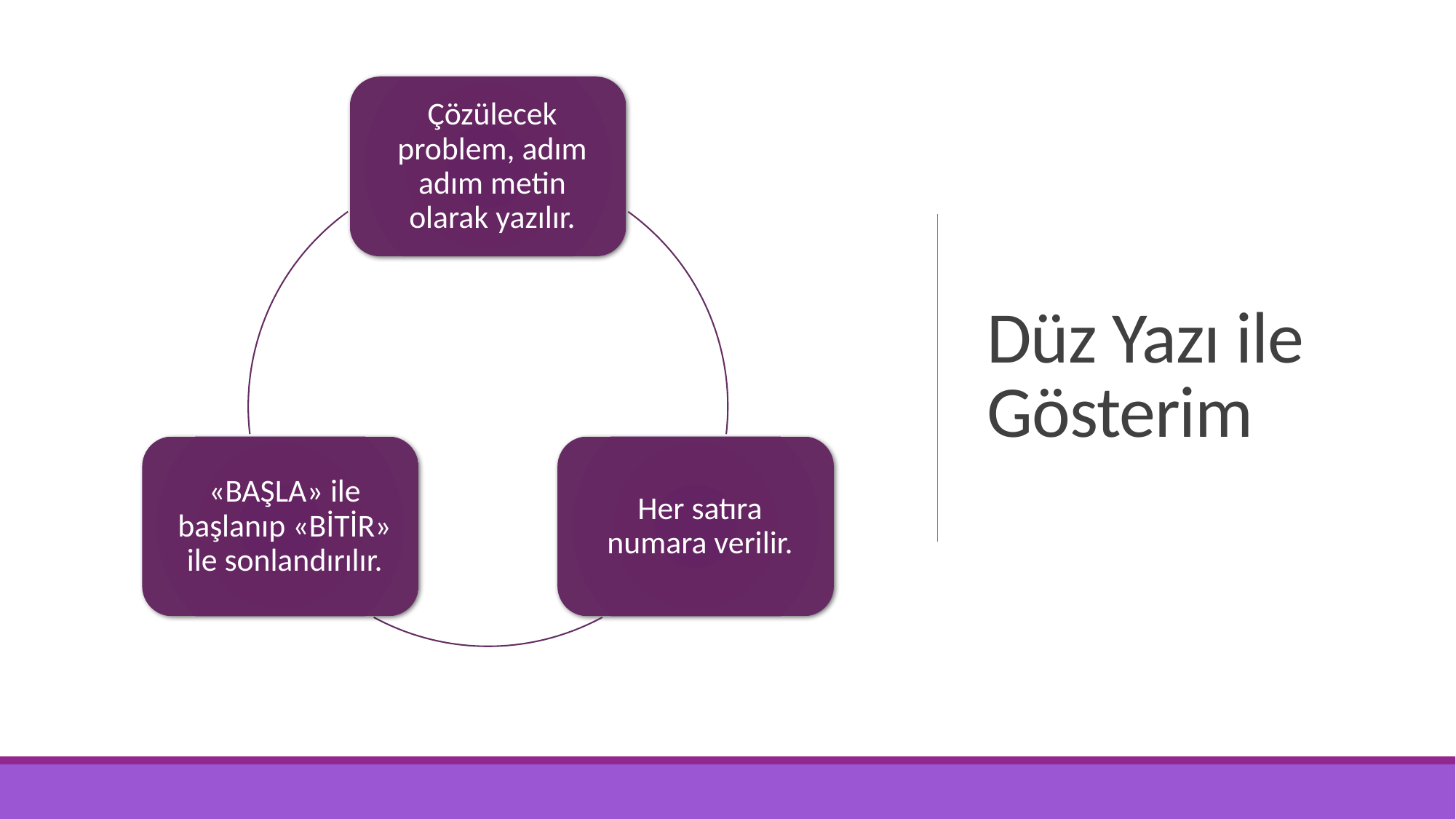

# Düz Yazı ile Gösterim
Çözülecek problem, adım adım metin olarak yazılır.
Her satıra numara verilir.
«BAŞLA» ile başlanıp «BİTİR» ile sonlandırılır.